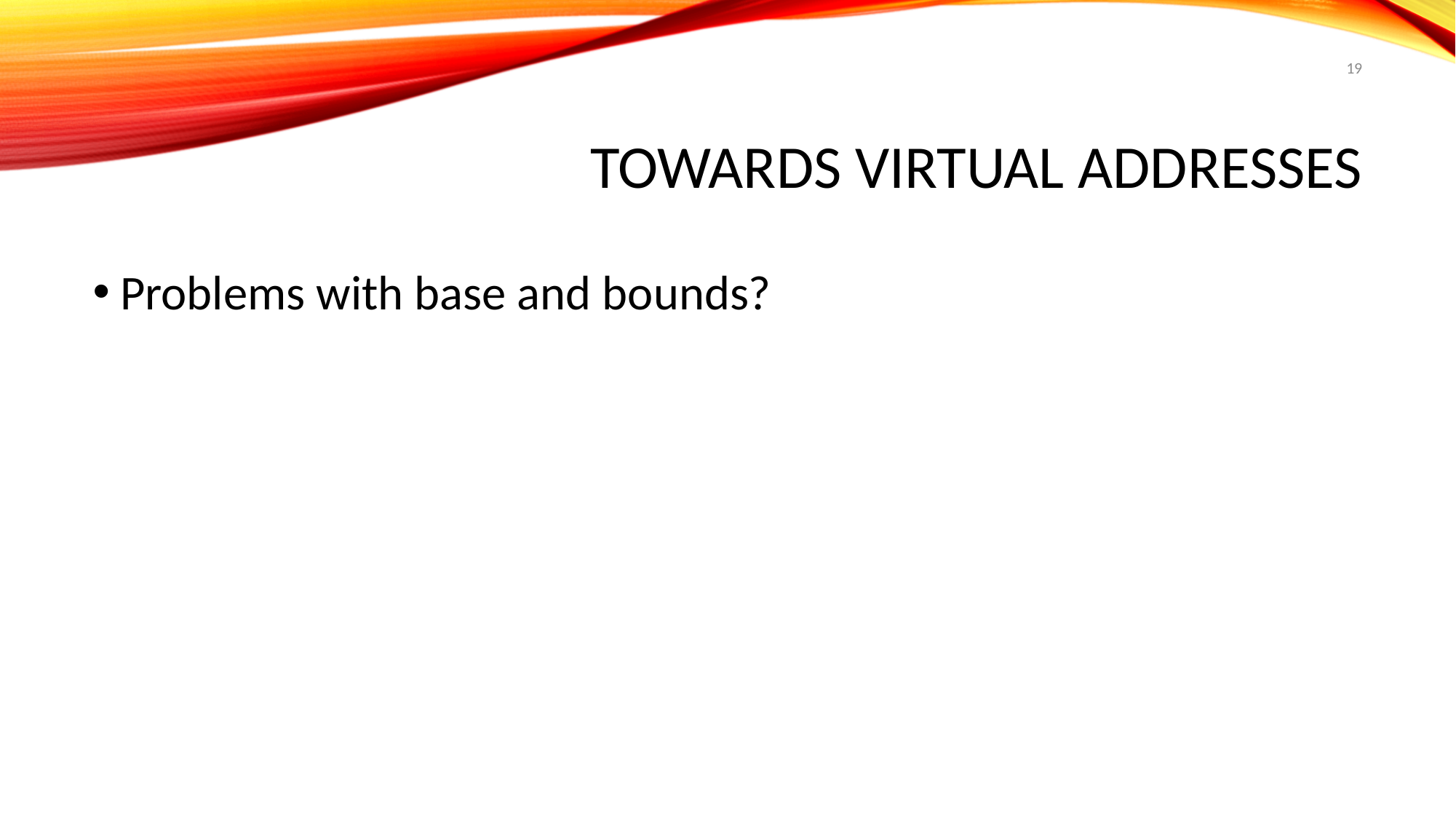

19
# Towards Virtual Addresses
Problems with base and bounds?